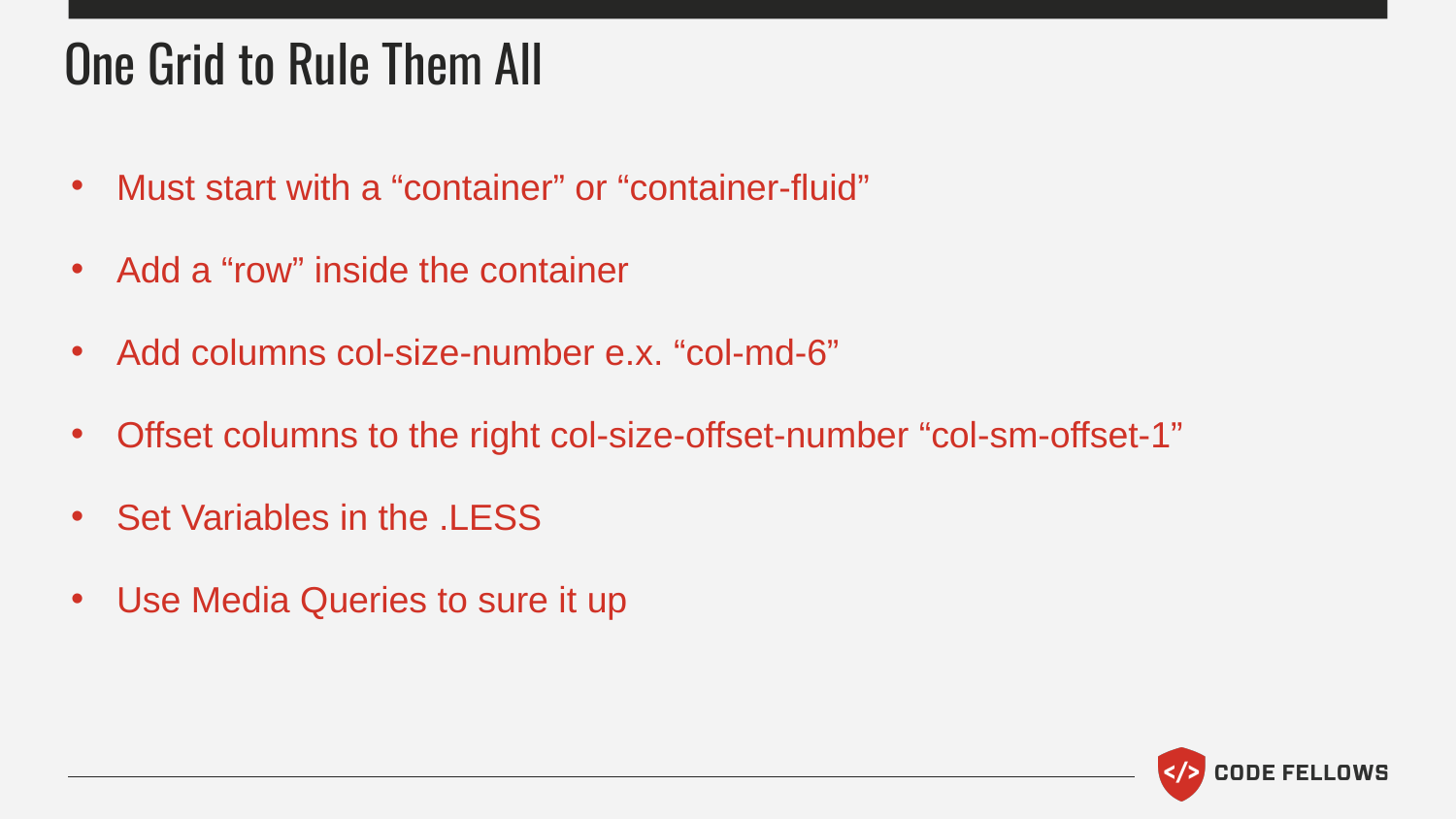

# One Grid to Rule Them All
Must start with a “container” or “container-fluid”
Add a “row” inside the container
Add columns col-size-number e.x. “col-md-6”
Offset columns to the right col-size-offset-number “col-sm-offset-1”
Set Variables in the .LESS
Use Media Queries to sure it up